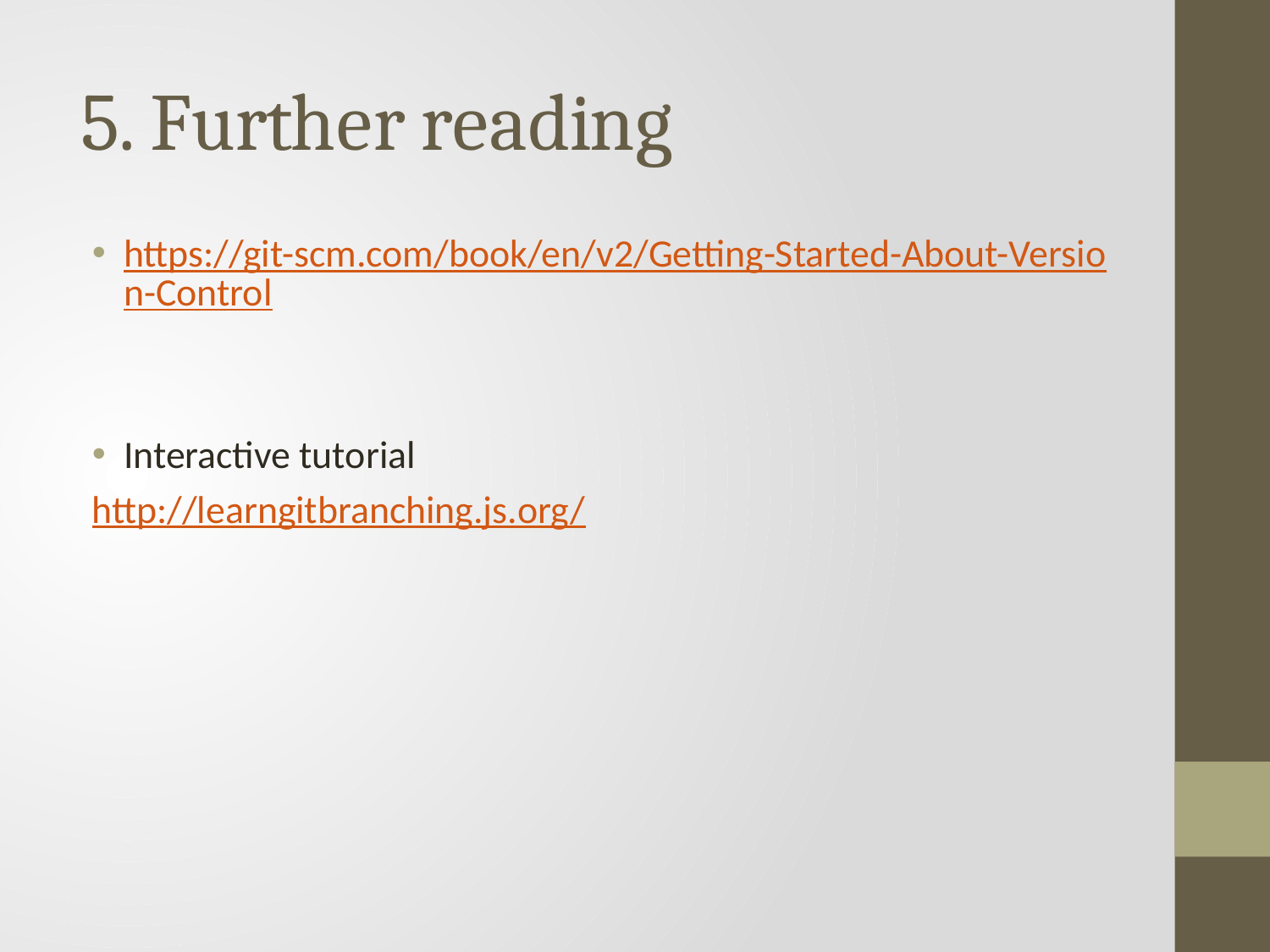

# 5. Further reading
https://git-scm.com/book/en/v2/Getting-Started-About-Version-Control

Interactive tutorial
http://learngitbranching.js.org/